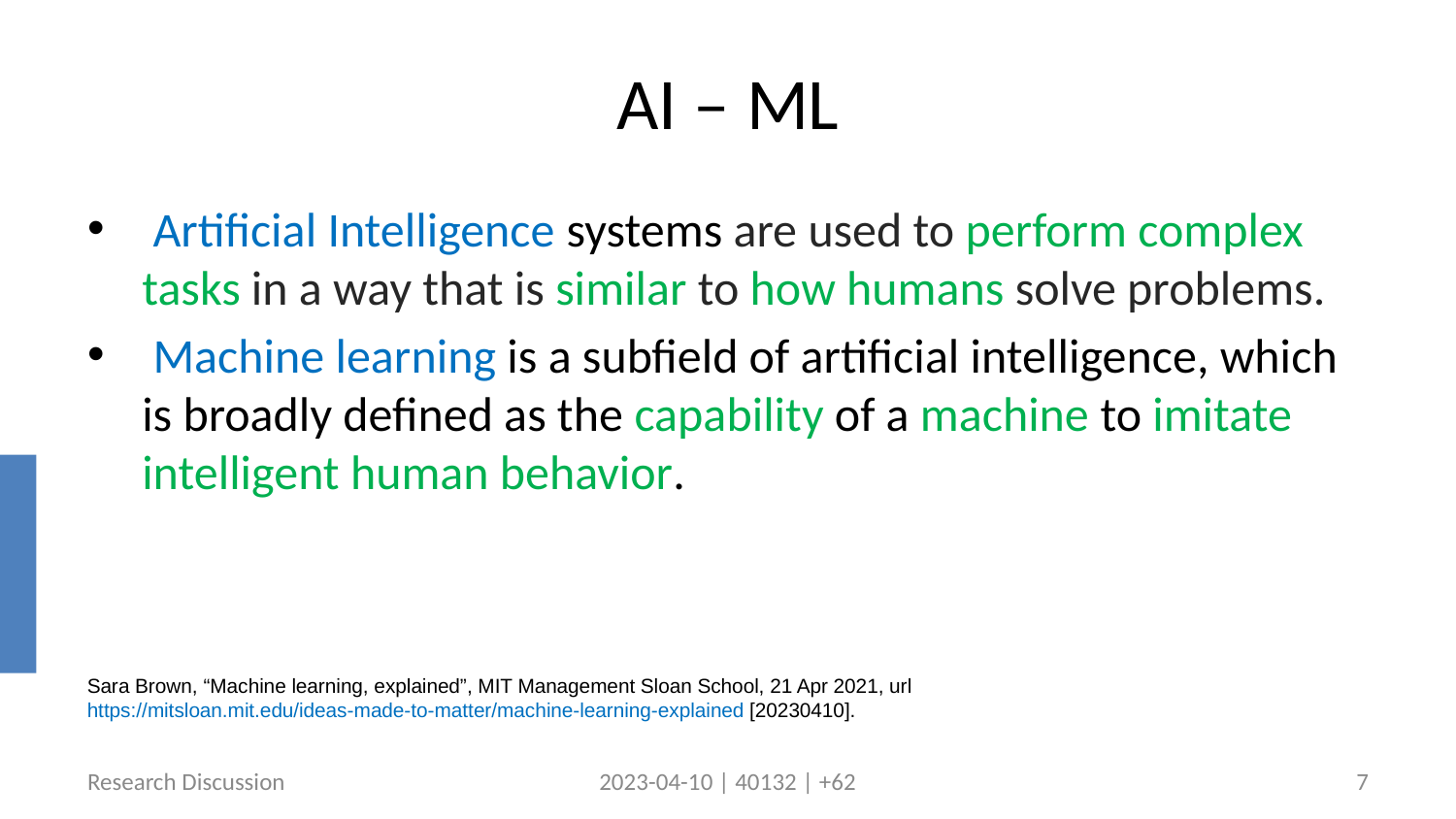

# AI – ML
 Artificial Intelligence systems are used to perform complex tasks in a way that is similar to how humans solve problems.
 Machine learning is a subfield of artificial intelligence, which is broadly defined as the capability of a machine to imitate intelligent human behavior.
Sara Brown, “Machine learning, explained”, MIT Management Sloan School, 21 Apr 2021, url https://mitsloan.mit.edu/ideas-made-to-matter/machine-learning-explained [20230410].
Research Discussion
2023-04-10 | 40132 | +62
7